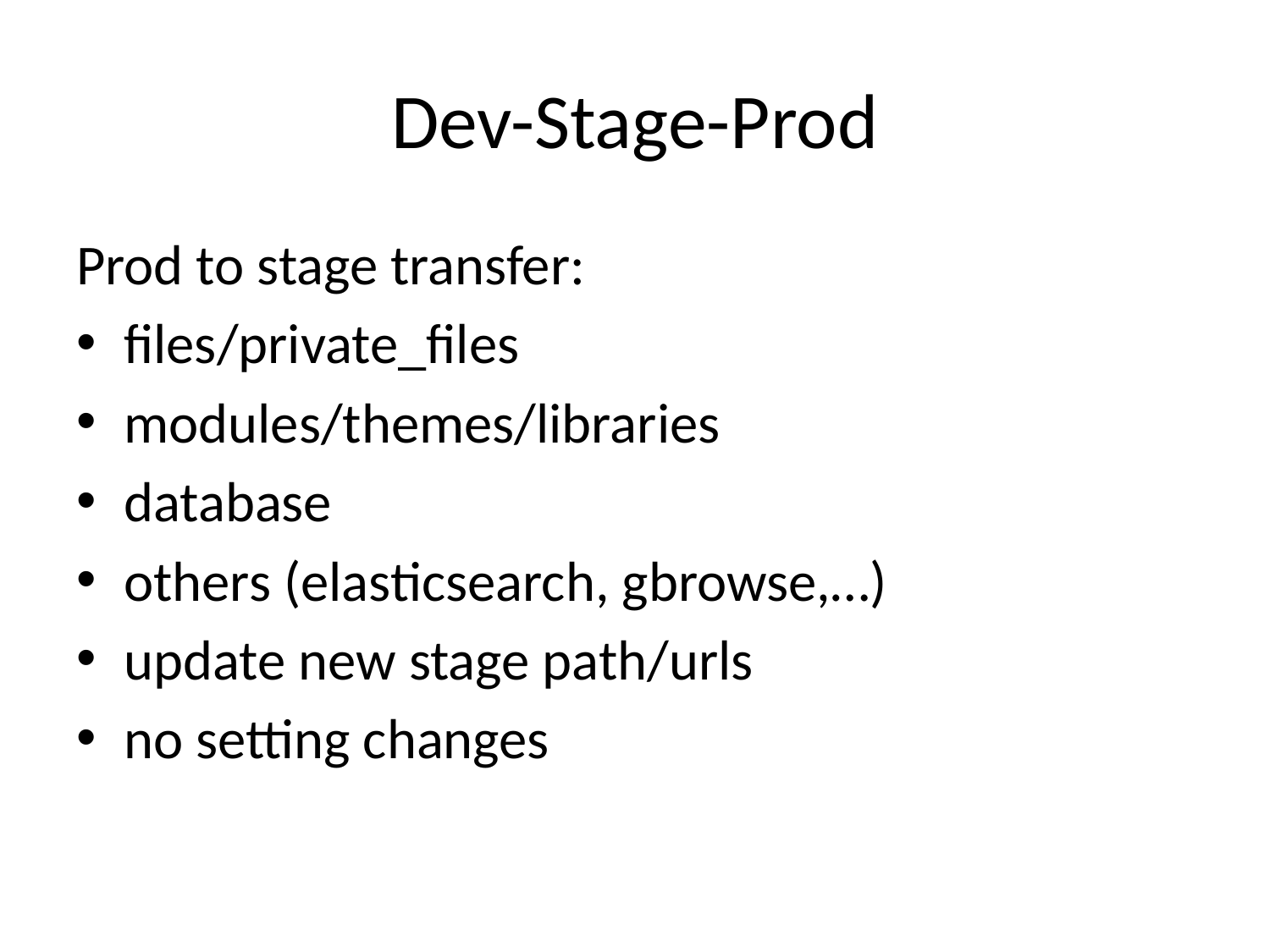

# Dev-Stage-Prod
Prod to stage transfer:
files/private_files
modules/themes/libraries
database
others (elasticsearch, gbrowse,…)
update new stage path/urls
no setting changes